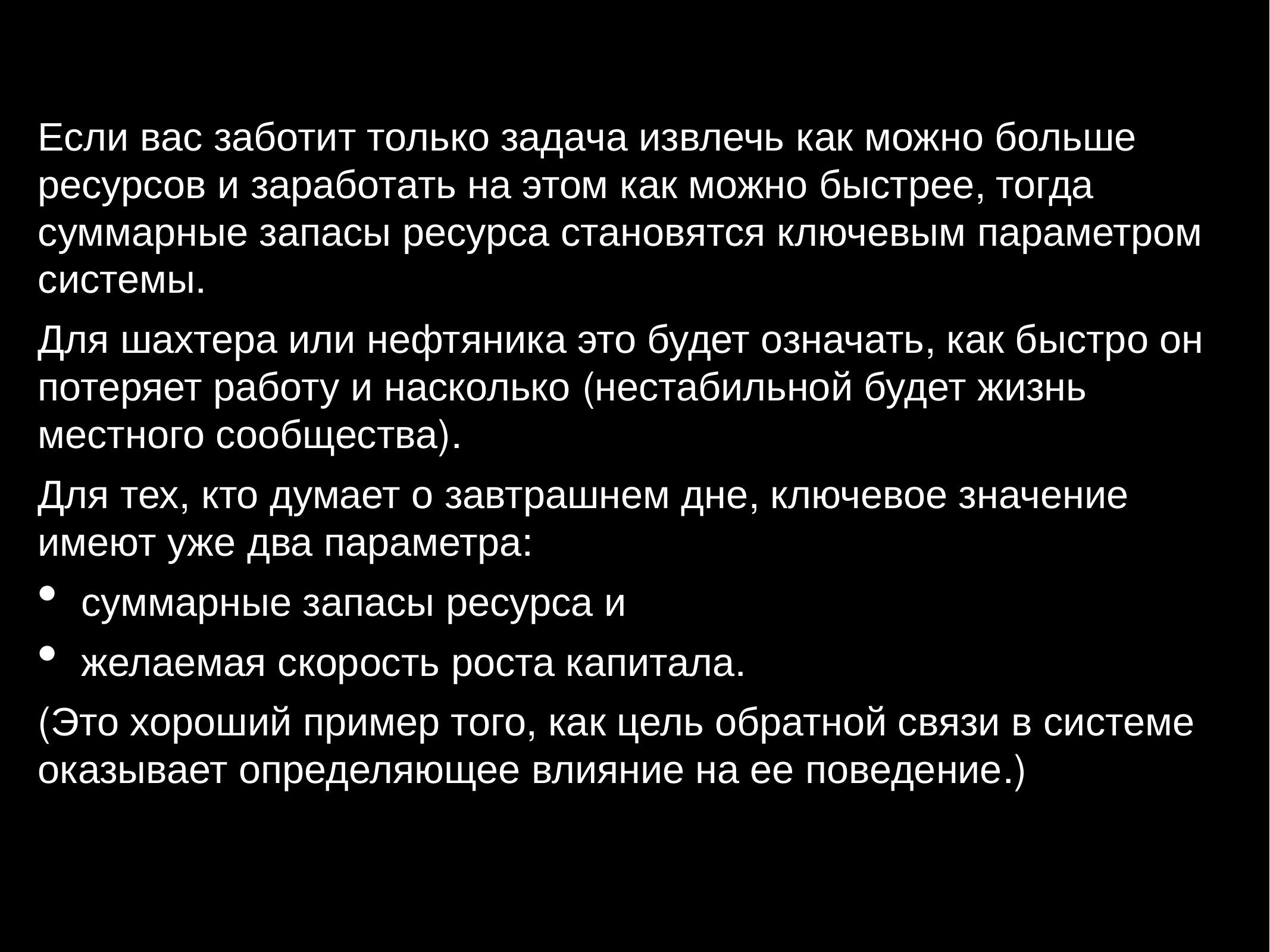

47
Если вас заботит только задача извлечь как можно больше ресурсов и заработать на этом как можно быстрее, тогда суммарные запасы ресурса становятся ключевым параметром системы.
Для шахтера или нефтяника это будет означать, как быстро он потеряет работу и насколько (нестабильной будет жизнь местного сообщества).
Для тех, кто думает о завтрашнем дне, ключевое значение имеют уже два параметра:
суммарные запасы ресурса и
желаемая скорость роста капитала.
(Это хороший пример того, как цель обратной связи в системе оказывает определяющее влияние на ее поведение.)